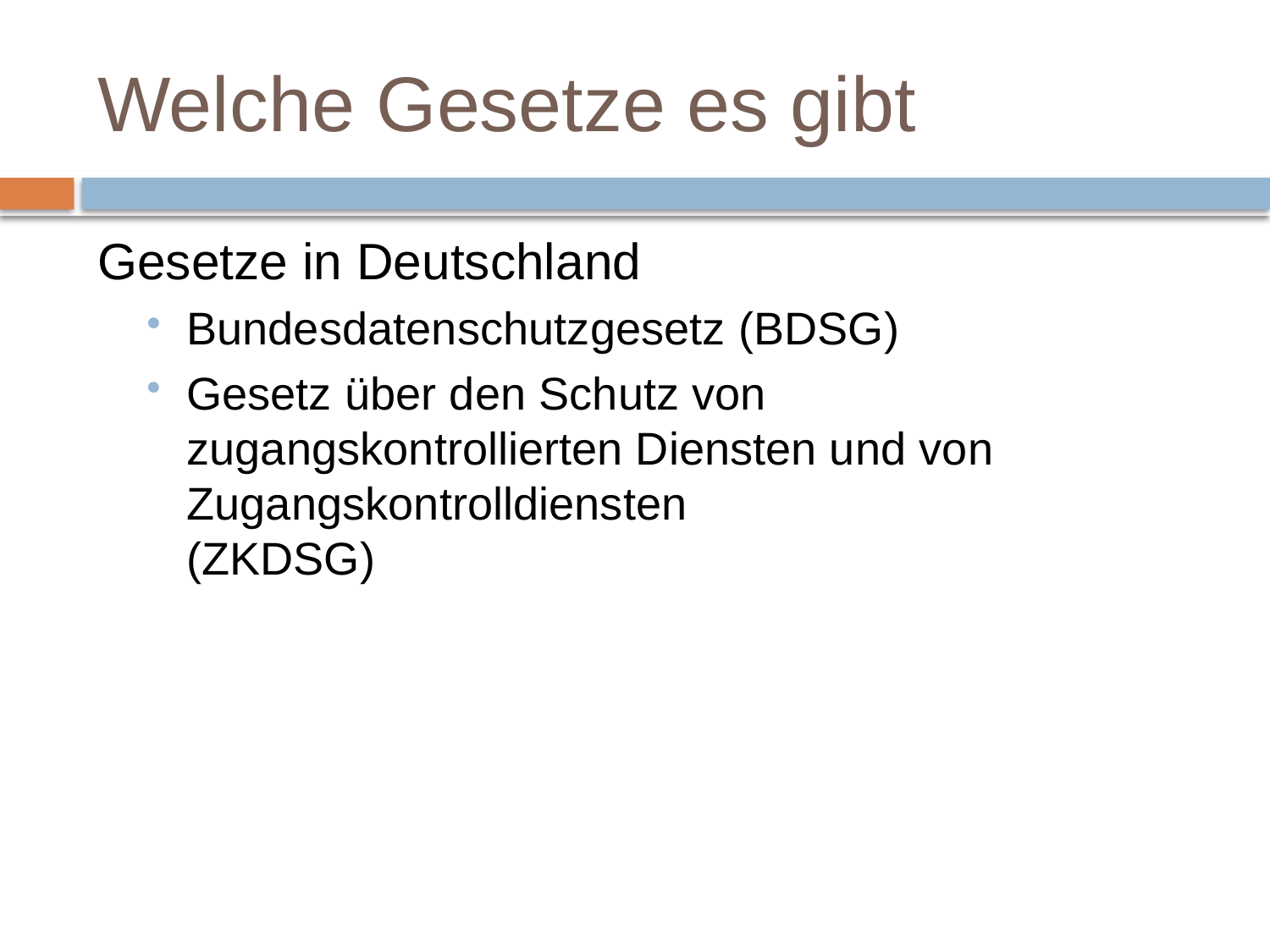

# Welche Gesetze es gibt
Gesetze in Deutschland
Bundesdatenschutzgesetz (BDSG)
Gesetz über den Schutz von zugangskontrollierten Diensten und von Zugangskontrolldiensten
(ZKDSG)